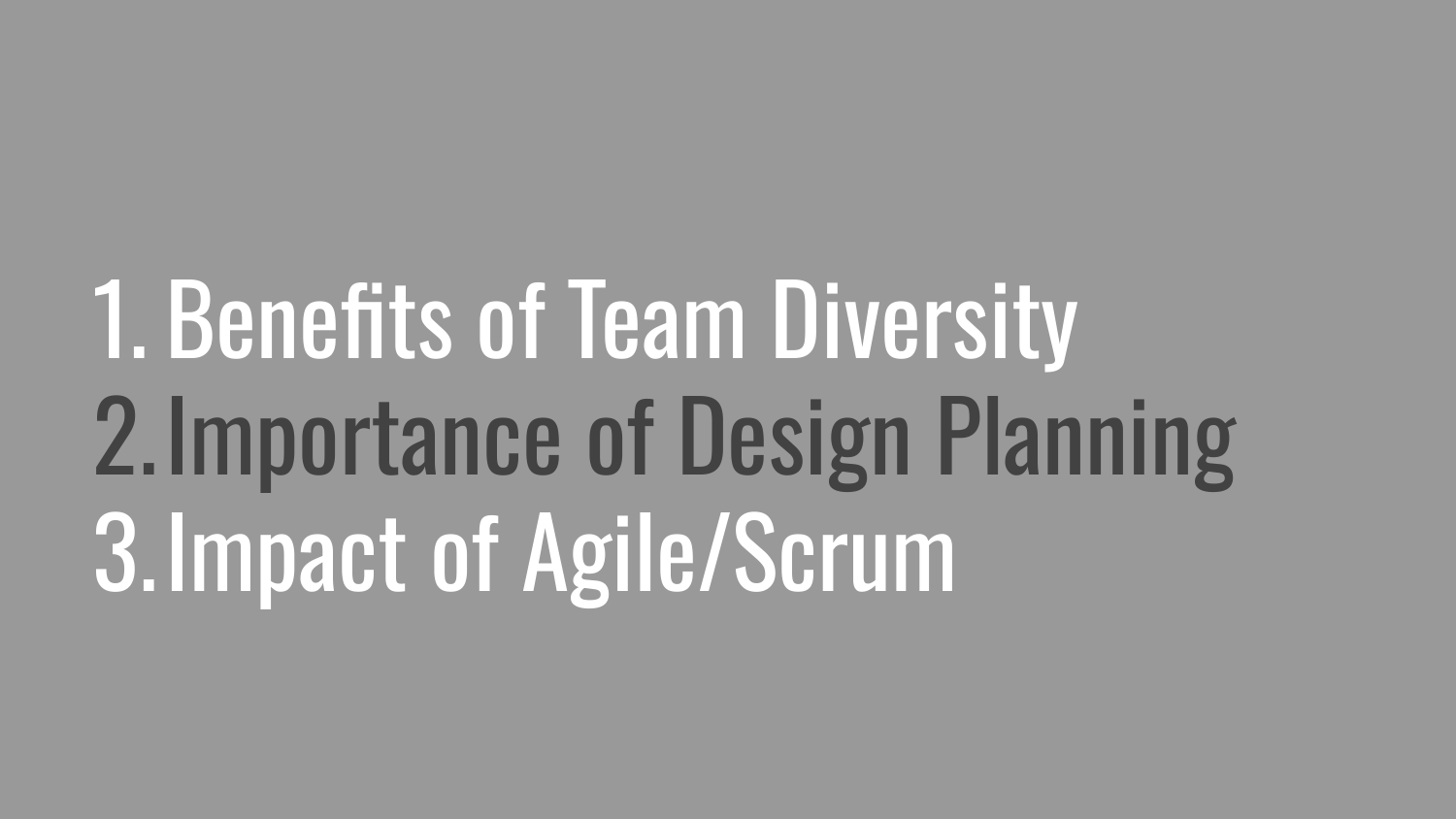

# Benefits of Team Diversity
Importance of Design Planning
Impact of Agile/Scrum